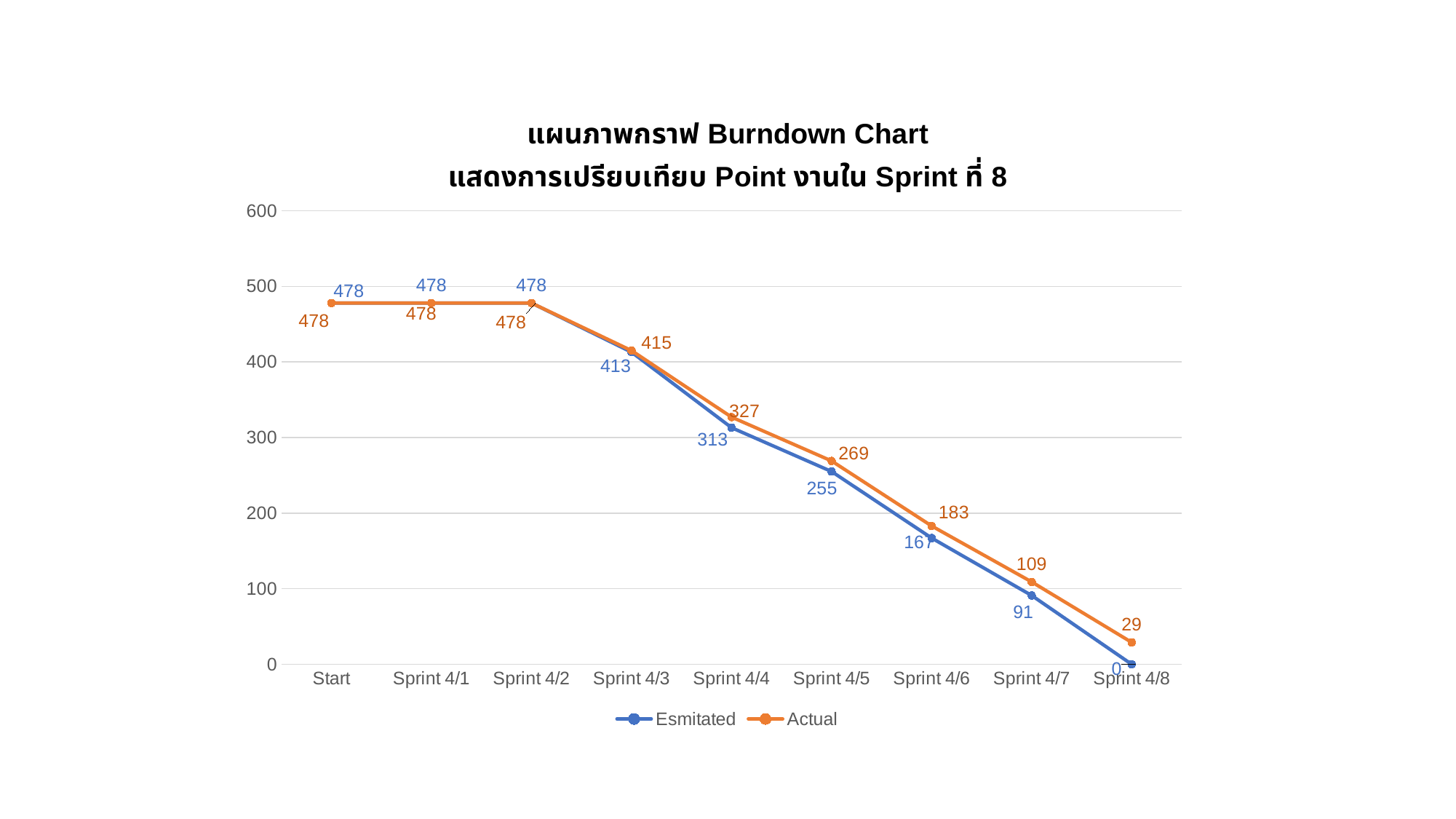

### Chart: แผนภาพกราฟ Burndown Chart
แสดงการเปรียบเทียบ Point งานใน Sprint ที่ 8

| Category | Esmitated | Actual |
|---|---|---|
| Start | 478.0 | 478.0 |
| Sprint 4/1 | 478.0 | 478.0 |
| Sprint 4/2 | 478.0 | 478.0 |
| Sprint 4/3 | 413.0 | 415.0 |
| Sprint 4/4 | 313.0 | 327.0 |
| Sprint 4/5 | 255.0 | 269.0 |
| Sprint 4/6 | 167.0 | 183.0 |
| Sprint 4/7 | 91.0 | 109.0 |
| Sprint 4/8 | 0.0 | 29.0 |